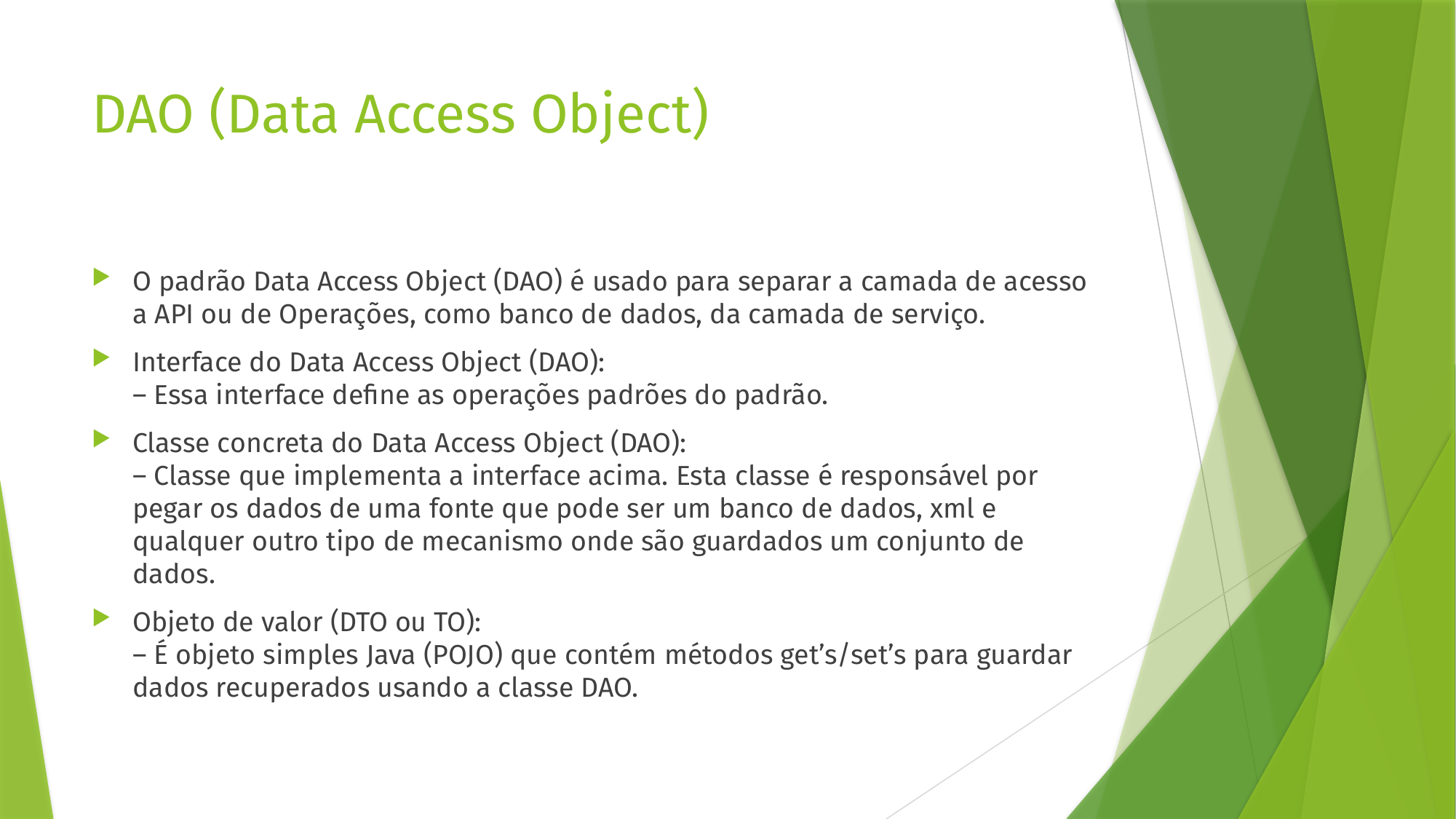

# DAO (Data Access Object)
O padrão Data Access Object (DAO) é usado para separar a camada de acesso a API ou de Operações, como banco de dados, da camada de serviço.
Interface do Data Access Object (DAO):
– Essa interface define as operações padrões do padrão.
Classe concreta do Data Access Object (DAO):
– Classe que implementa a interface acima. Esta classe é responsável por pegar os dados de uma fonte que pode ser um banco de dados, xml e qualquer outro tipo de mecanismo onde são guardados um conjunto de dados.
Objeto de valor (DTO ou TO):
– É objeto simples Java (POJO) que contém métodos get’s/set’s para guardar dados recuperados usando a classe DAO.